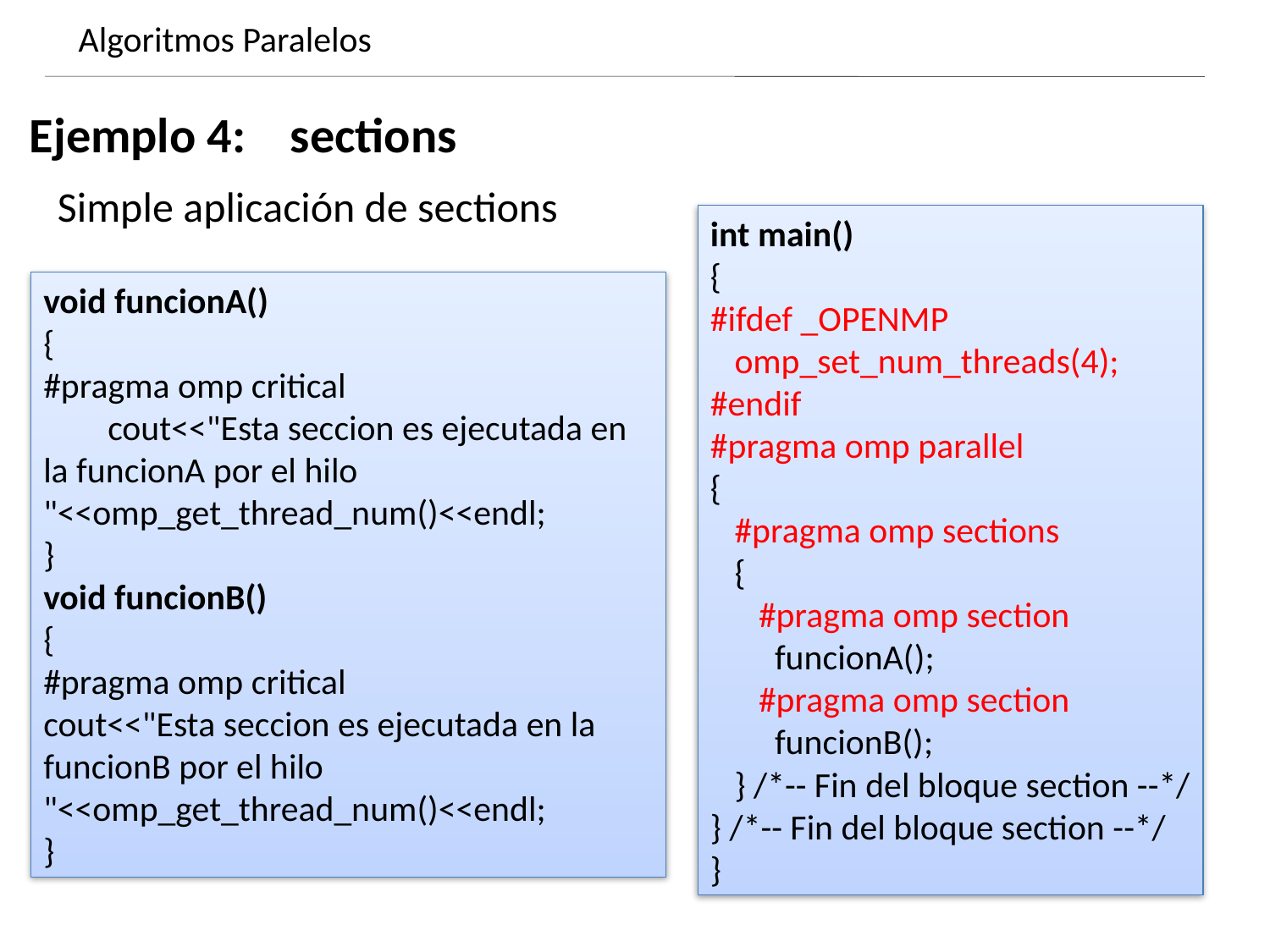

Algoritmos Paralelos
Dynamics of growing SMBHs in galaxy cores

Ejemplo 4:    sections
Simple aplicación de sections
int main()
{
#ifdef _OPENMP
   omp_set_num_threads(4);
#endif
#pragma omp parallel
{
   #pragma omp sections
   {
      #pragma omp section
        funcionA();
      #pragma omp section
        funcionB();
   } /*-- Fin del bloque section --*/
} /*-- Fin del bloque section --*/
}
void funcionA()
{
#pragma omp critical
        cout<<"Esta seccion es ejecutada en la funcionA por el hilo "<<omp_get_thread_num()<<endl;
}
void funcionB()
{
#pragma omp critical
cout<<"Esta seccion es ejecutada en la funcionB por el hilo "<<omp_get_thread_num()<<endl;
}